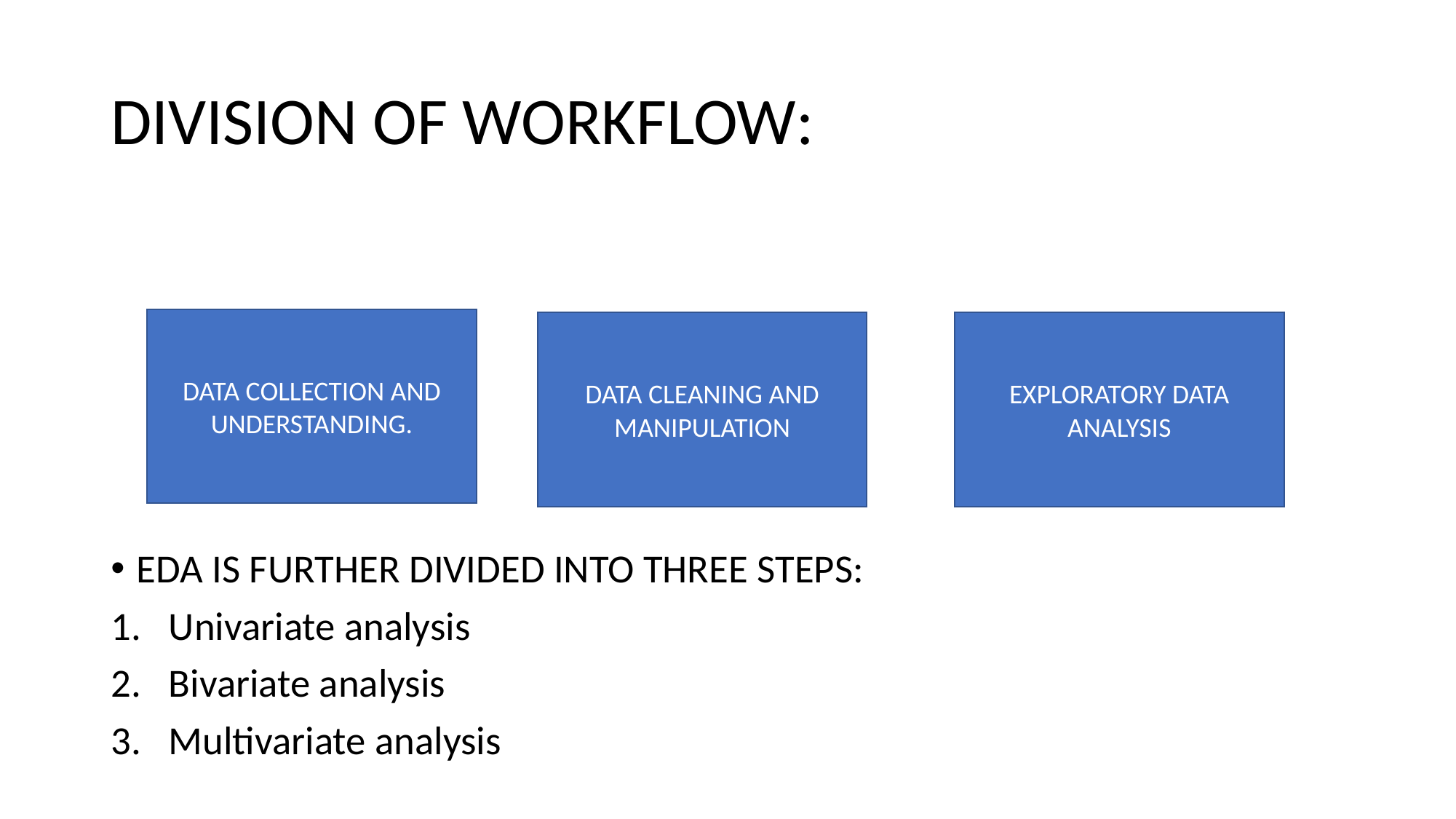

# DIVISION OF WORKFLOW:

EDA IS FURTHER DIVIDED INTO THREE STEPS:
Univariate analysis
Bivariate analysis
Multivariate analysis

DATA COLLECTION AND UNDERSTANDING.
DATA CLEANING AND MANIPULATION
EXPLORATORY DATA ANALYSIS